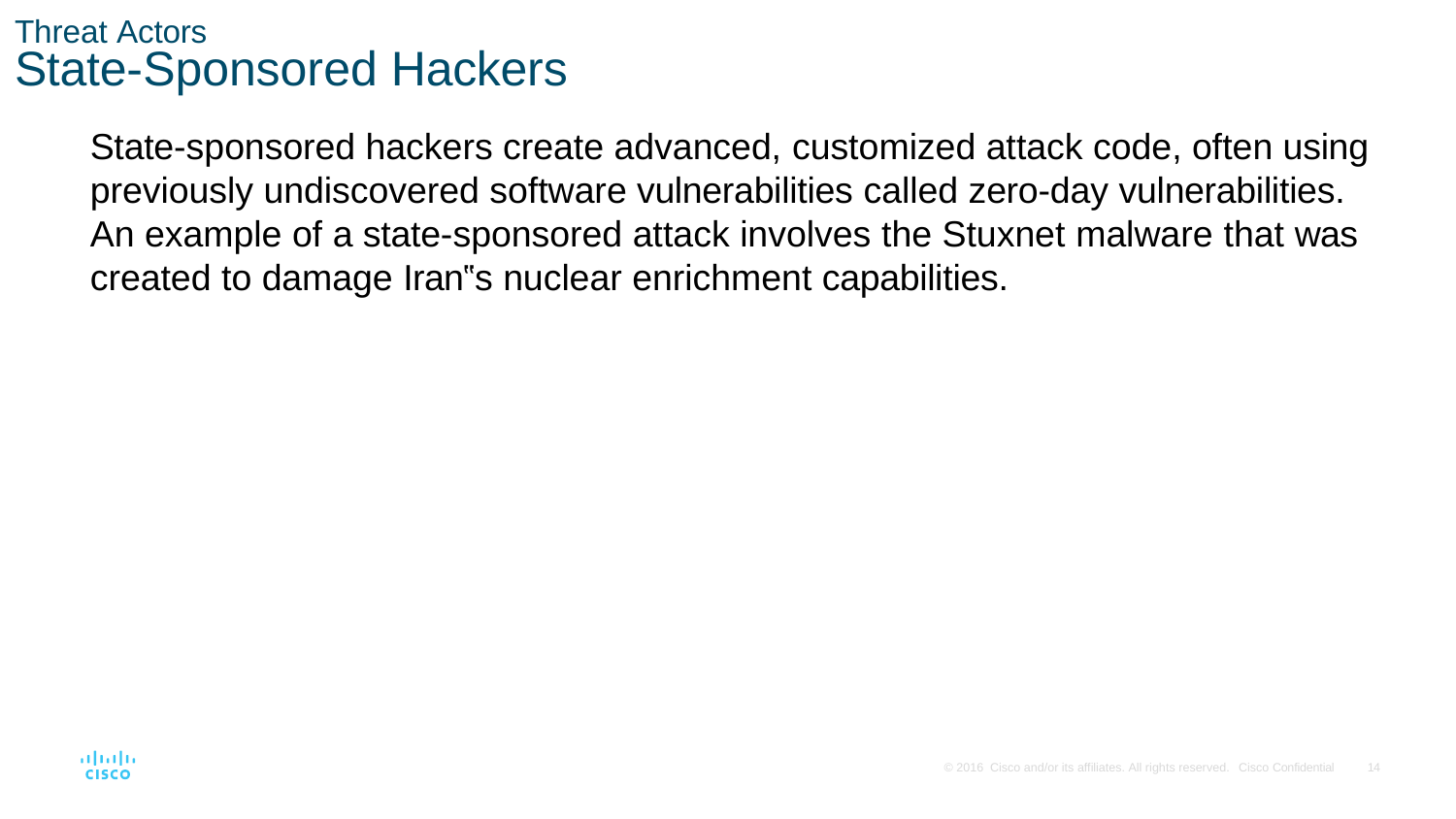

Threat Actors
# State-Sponsored Hackers
State-sponsored hackers create advanced, customized attack code, often using previously undiscovered software vulnerabilities called zero-day vulnerabilities. An example of a state-sponsored attack involves the Stuxnet malware that was created to damage Iran‟s nuclear enrichment capabilities.
© 2016 Cisco and/or its affiliates. All rights reserved. Cisco Confidential
14